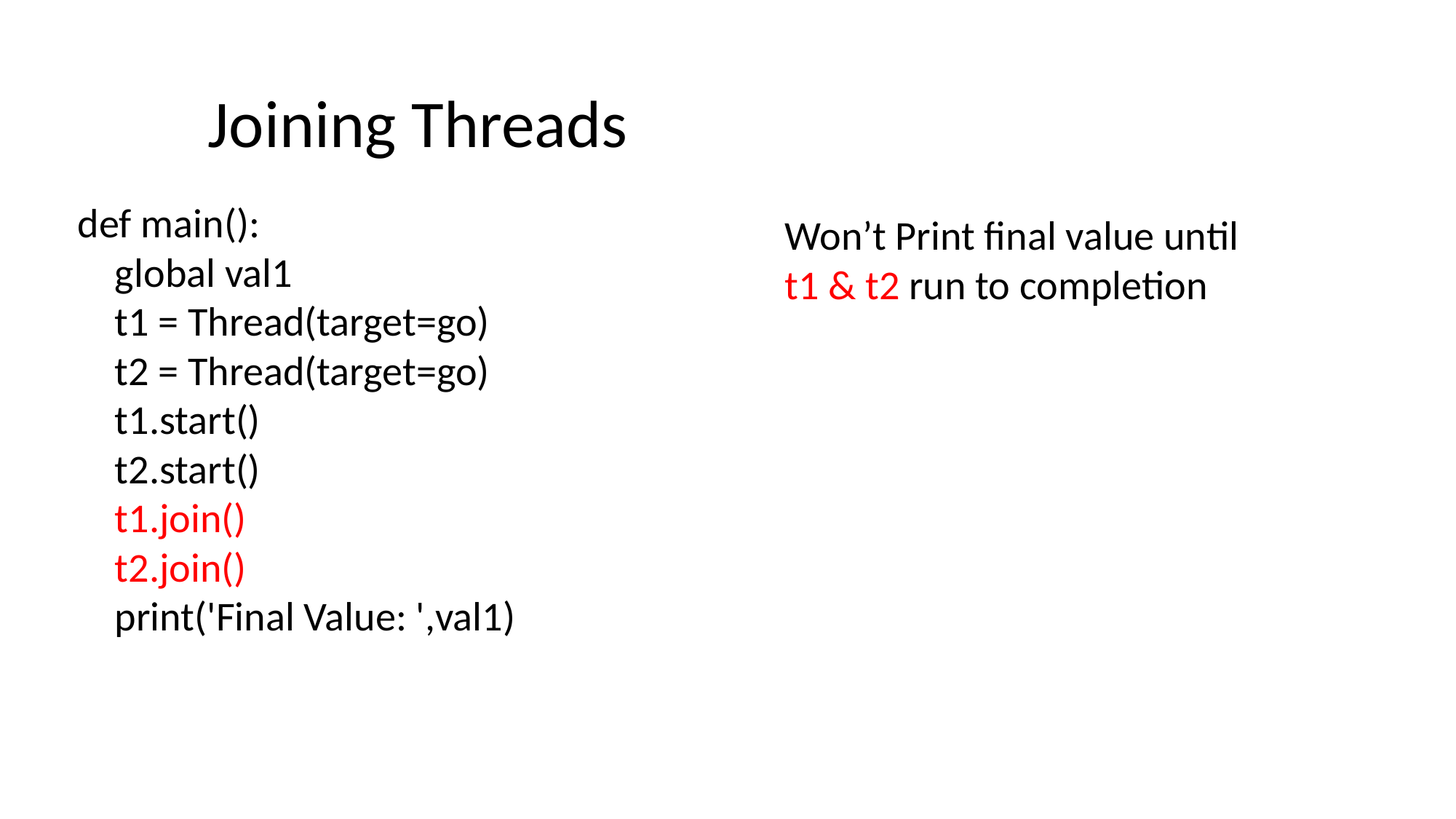

# Joining Threads
def main():
    global val1
    t1 = Thread(target=go)
    t2 = Thread(target=go)
    t1.start()
    t2.start()
    t1.join()
    t2.join()
    print('Final Value: ',val1)
Won’t Print final value until
t1 & t2 run to completion